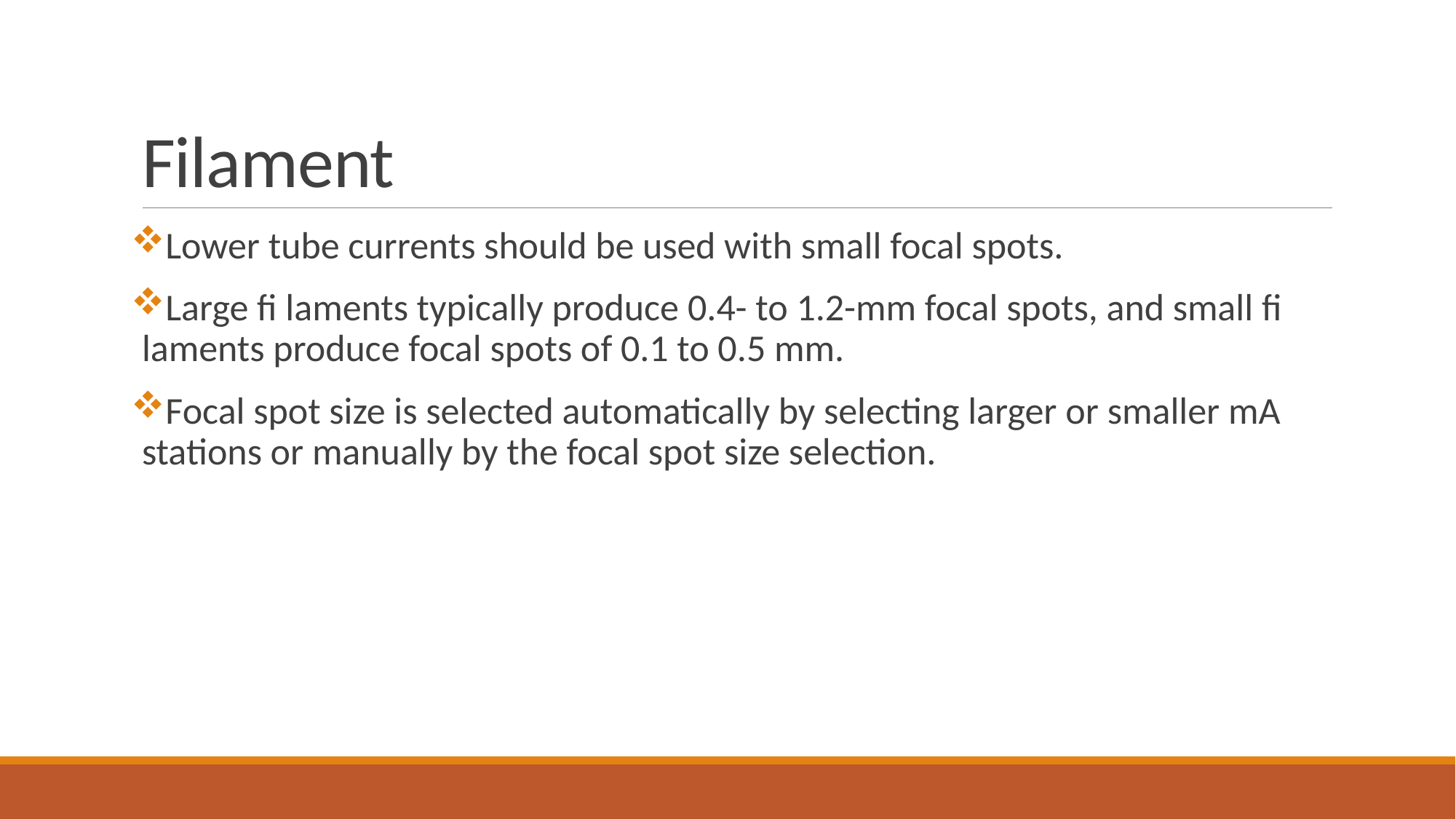

# Filament
Lower tube currents should be used with small focal spots.
Large fi laments typically produce 0.4- to 1.2-mm focal spots, and small fi laments produce focal spots of 0.1 to 0.5 mm.
Focal spot size is selected automatically by selecting larger or smaller mA stations or manually by the focal spot size selection.